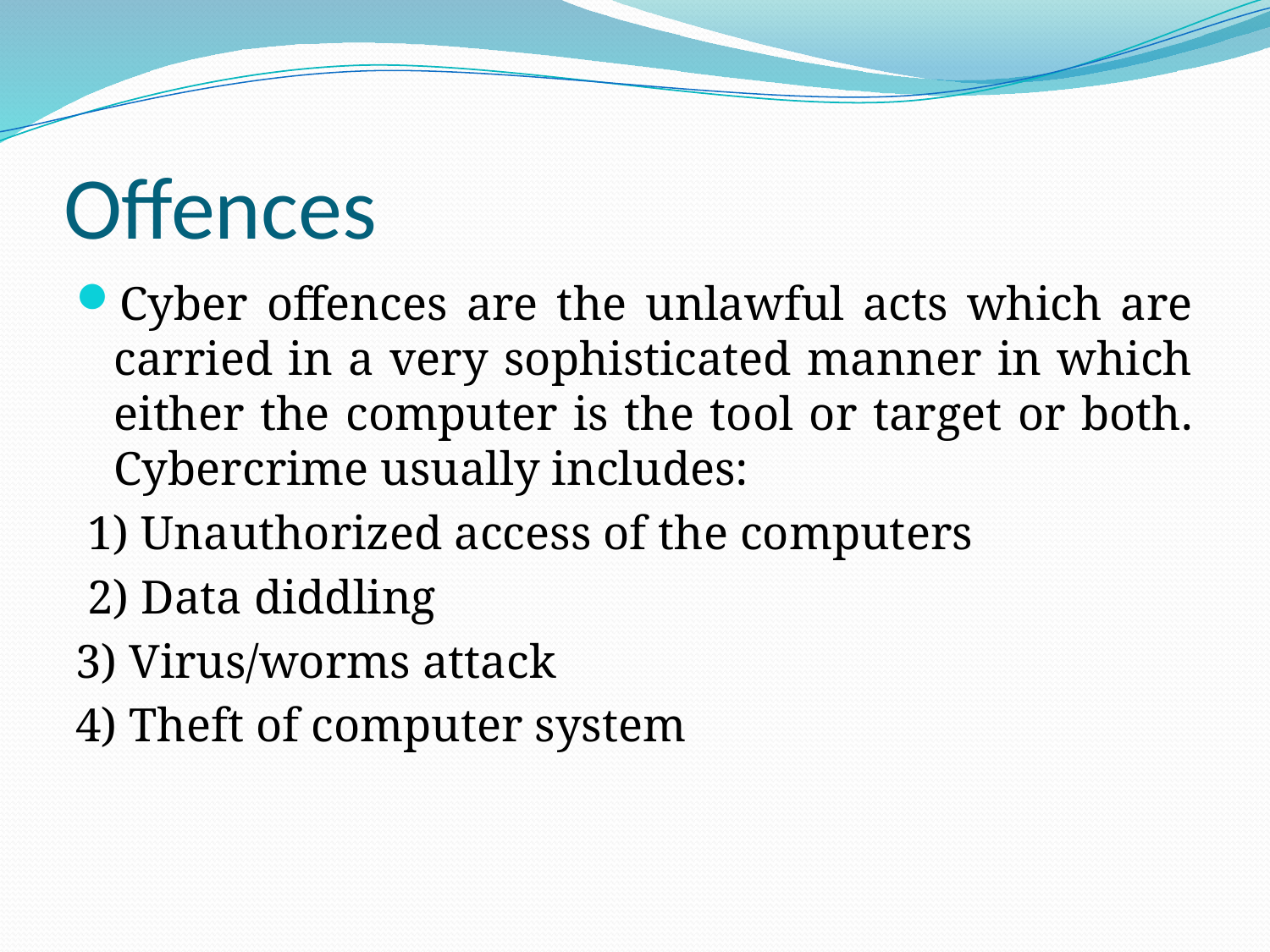

# Offences
Cyber offences are the unlawful acts which are carried in a very sophisticated manner in which either the computer is the tool or target or both. Cybercrime usually includes:
 1) Unauthorized access of the computers
 2) Data diddling
3) Virus/worms attack
4) Theft of computer system